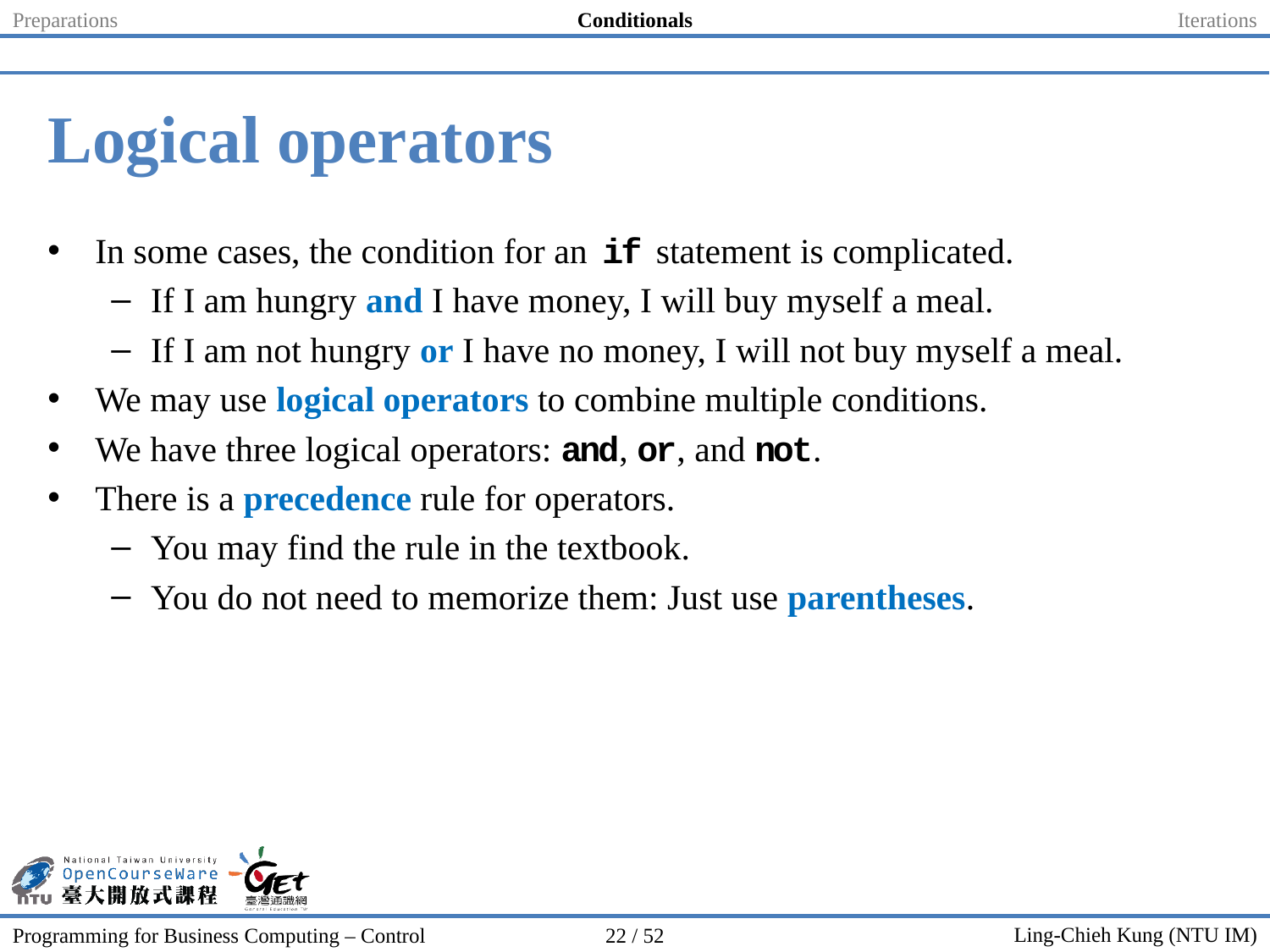

Preparations
Conditionals
Iterations

# Logical operators
In some cases, the condition for an if statement is complicated.
If I am hungry and I have money, I will buy myself a meal.
If I am not hungry or I have no money, I will not buy myself a meal.
We may use logical operators to combine multiple conditions.
We have three logical operators: and, or, and not.
There is a precedence rule for operators.
You may find the rule in the textbook.
You do not need to memorize them: Just use parentheses.